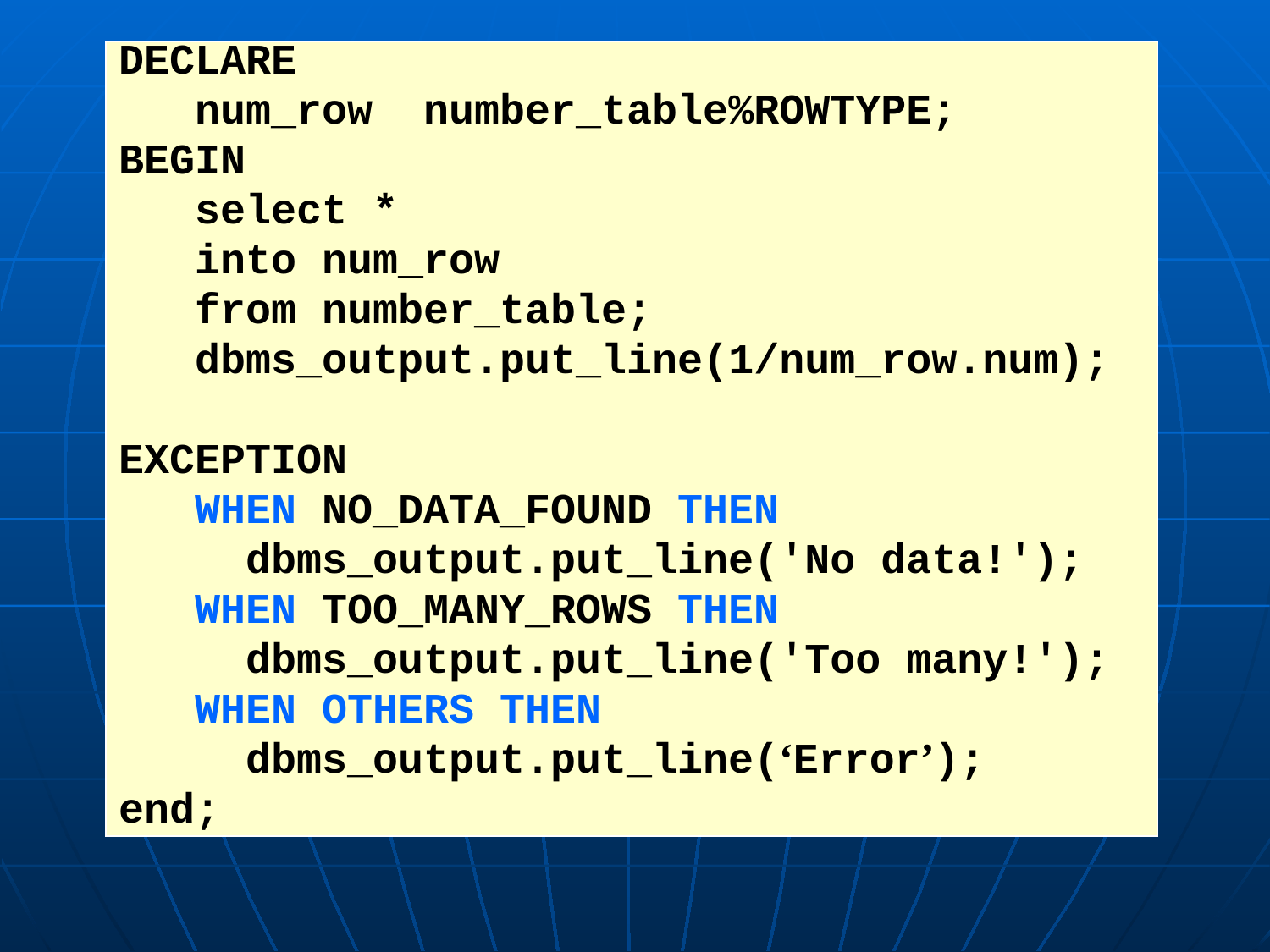

#
DECLARE
   num_row  number_table%ROWTYPE;
BEGIN
   select *
   into num_row
   from number_table;
   dbms_output.put_line(1/num_row.num);

EXCEPTION
   WHEN NO_DATA_FOUND THEN
	dbms_output.put_line('No data!');
   WHEN TOO_MANY_ROWS THEN
	dbms_output.put_line('Too many!');
   WHEN OTHERS THEN
	dbms_output.put_line(‘Error’);
end;